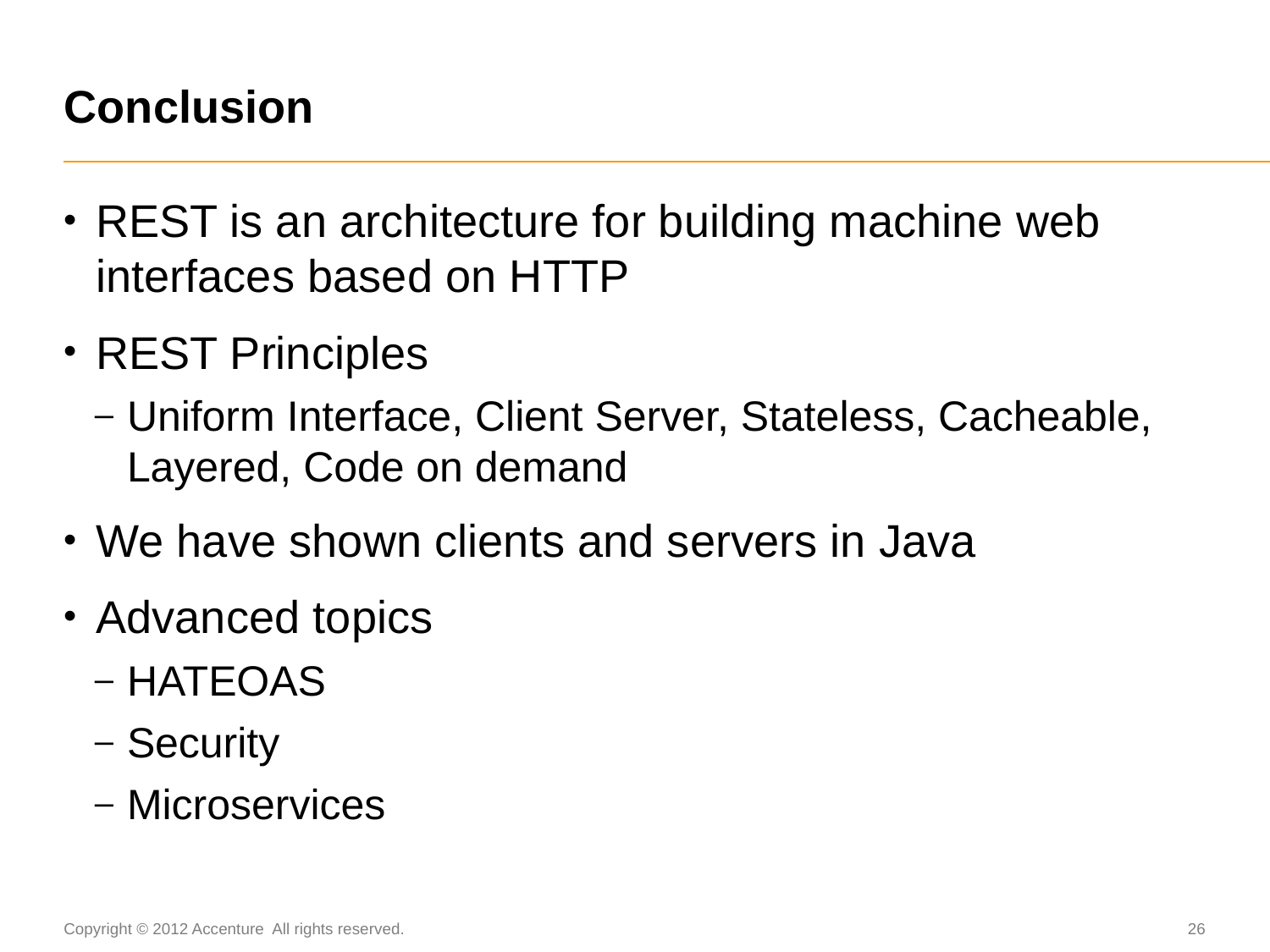

# Conclusion
REST is an architecture for building machine web interfaces based on HTTP
REST Principles
Uniform Interface, Client Server, Stateless, Cacheable, Layered, Code on demand
We have shown clients and servers in Java
Advanced topics
HATEOAS
Security
Microservices